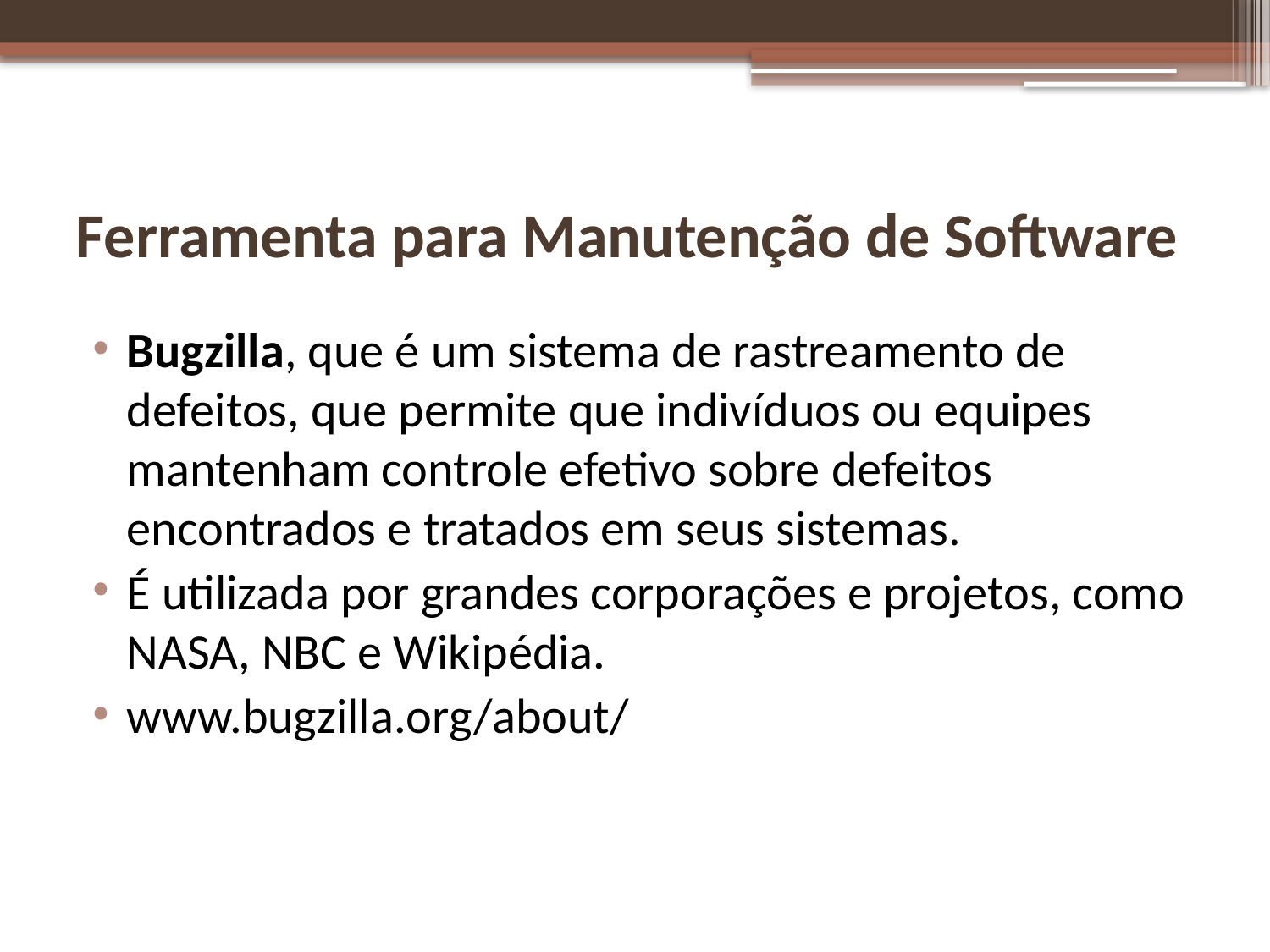

# Ferramenta para Manutenção de Software
Bugzilla, que é um sistema de rastreamento de defeitos, que permite que indivíduos ou equipes mantenham controle efetivo sobre defeitos encontrados e tratados em seus sistemas.
É utilizada por grandes corporações e projetos, como NASA, NBC e Wikipédia.
www.bugzilla.org/about/